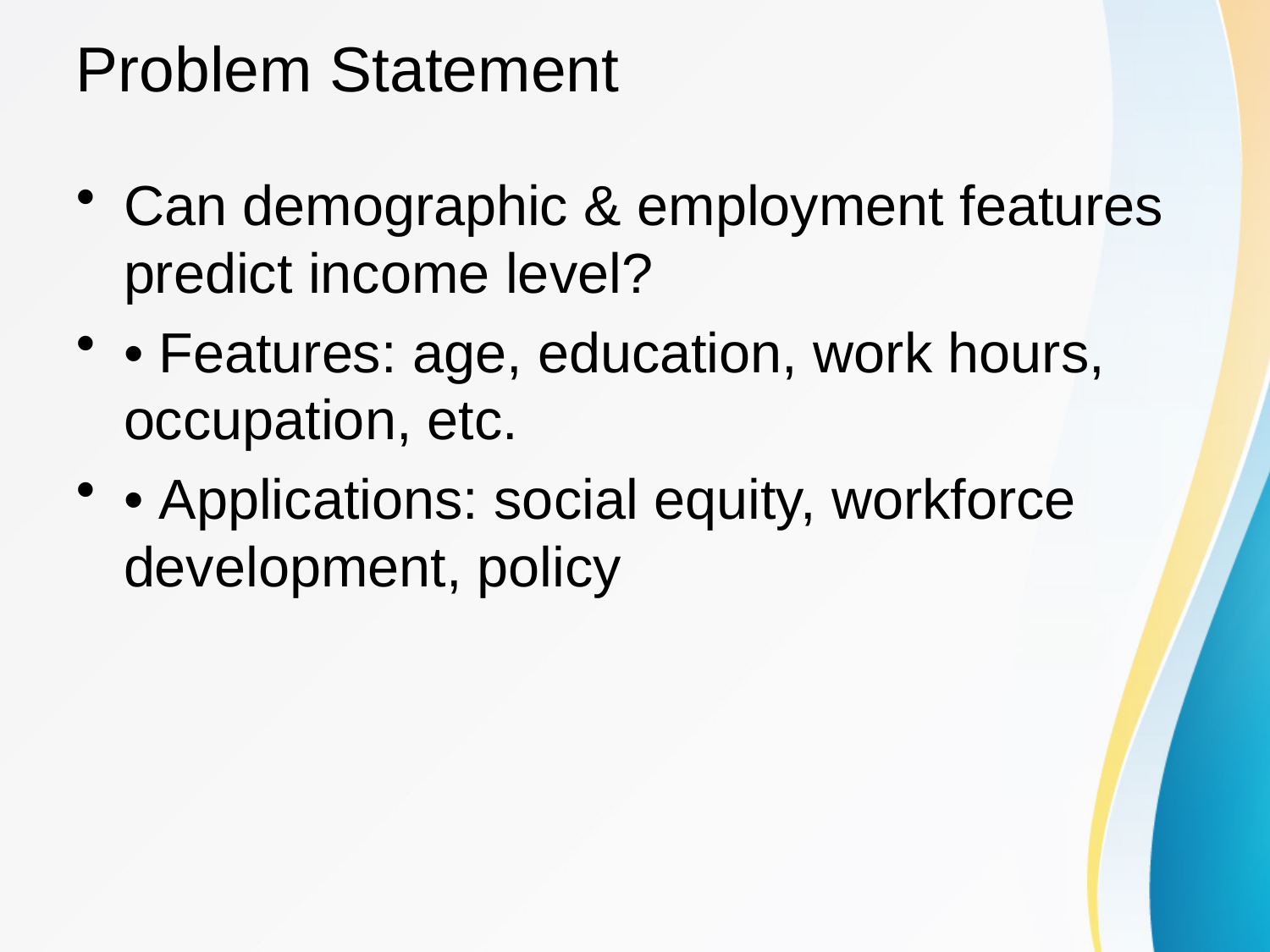

# Problem Statement
Can demographic & employment features predict income level?
• Features: age, education, work hours, occupation, etc.
• Applications: social equity, workforce development, policy